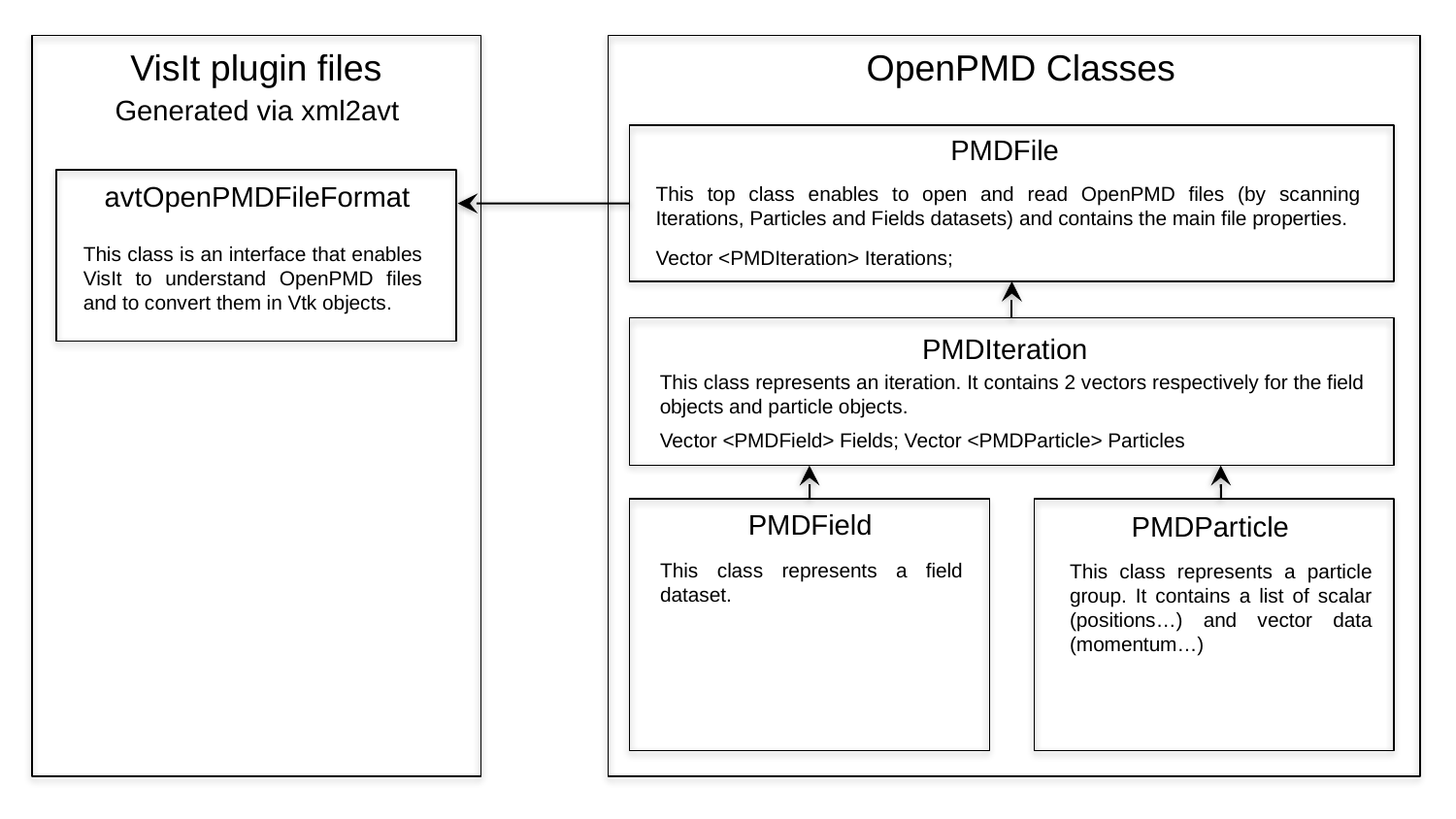

VisIt plugin files
OpenPMD Classes
Generated via xml2avt

PMDFile

avtOpenPMDFileFormat
This top class enables to open and read OpenPMD files (by scanning Iterations, Particles and Fields datasets) and contains the main file properties.
This class is an interface that enables VisIt to understand OpenPMD files and to convert them in Vtk objects.
Vector <PMDIteration> Iterations;

PMDIteration
This class represents an iteration. It contains 2 vectors respectively for the field objects and particle objects.
Vector <PMDField> Fields; Vector <PMDParticle> Particles

PMDField
PMDParticle
This class represents a field dataset.
This class represents a particle group. It contains a list of scalar (positions…) and vector data (momentum…)